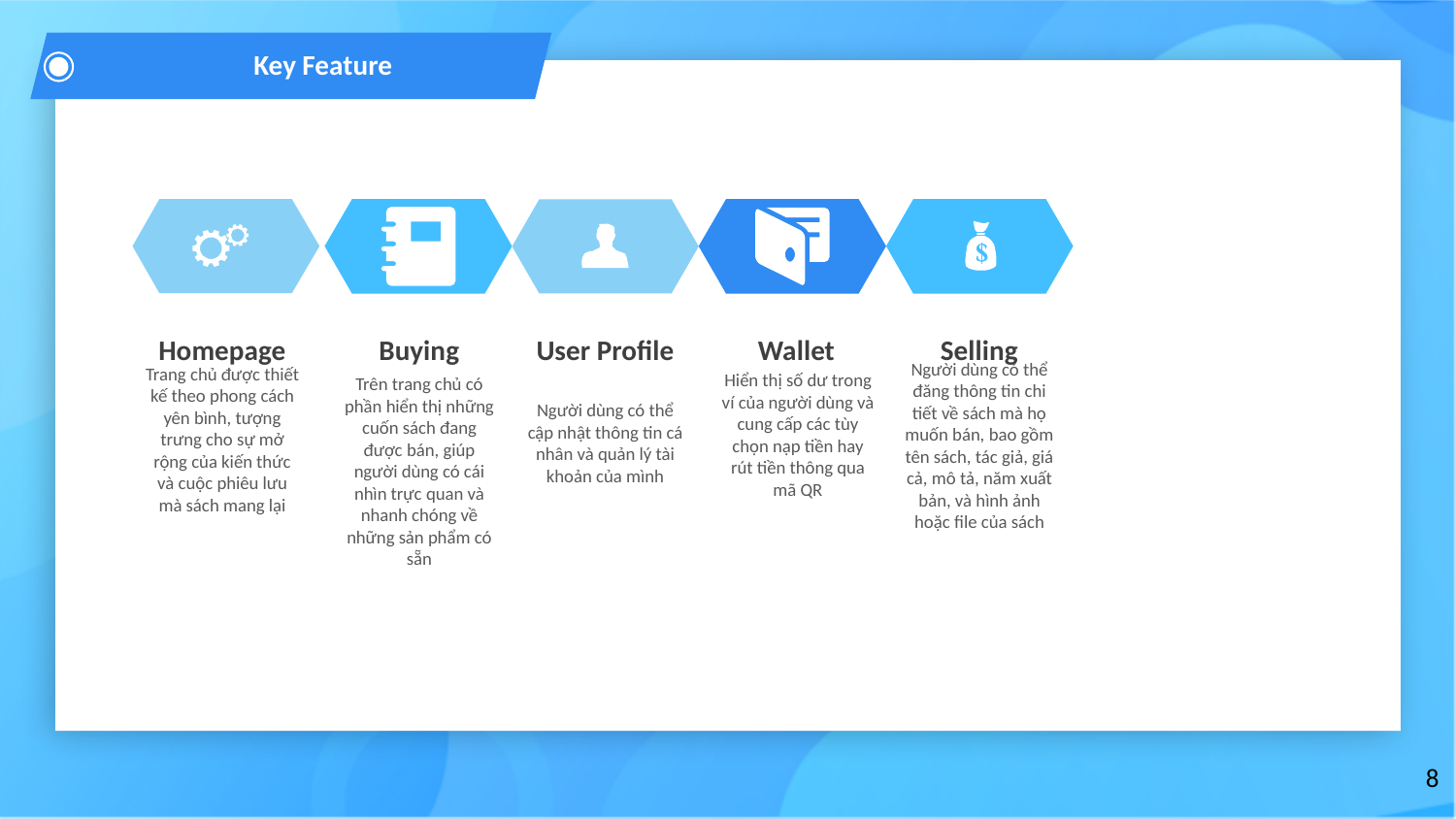

Key Feature

Homepage
Trang chủ được thiết kế theo phong cách yên bình, tượng trưng cho sự mở rộng của kiến thức và cuộc phiêu lưu mà sách mang lại
Buying
Trên trang chủ có phần hiển thị những cuốn sách đang được bán, giúp người dùng có cái nhìn trực quan và nhanh chóng về những sản phẩm có sẵn
User Profile
Người dùng có thể cập nhật thông tin cá nhân và quản lý tài khoản của mình
Wallet
Hiển thị số dư trong ví của người dùng và cung cấp các tùy chọn nạp tiền hay rút tiền thông qua mã QR

Selling
Người dùng có thể đăng thông tin chi tiết về sách mà họ muốn bán, bao gồm tên sách, tác giả, giá cả, mô tả, năm xuất bản, và hình ảnh hoặc file của sách

8